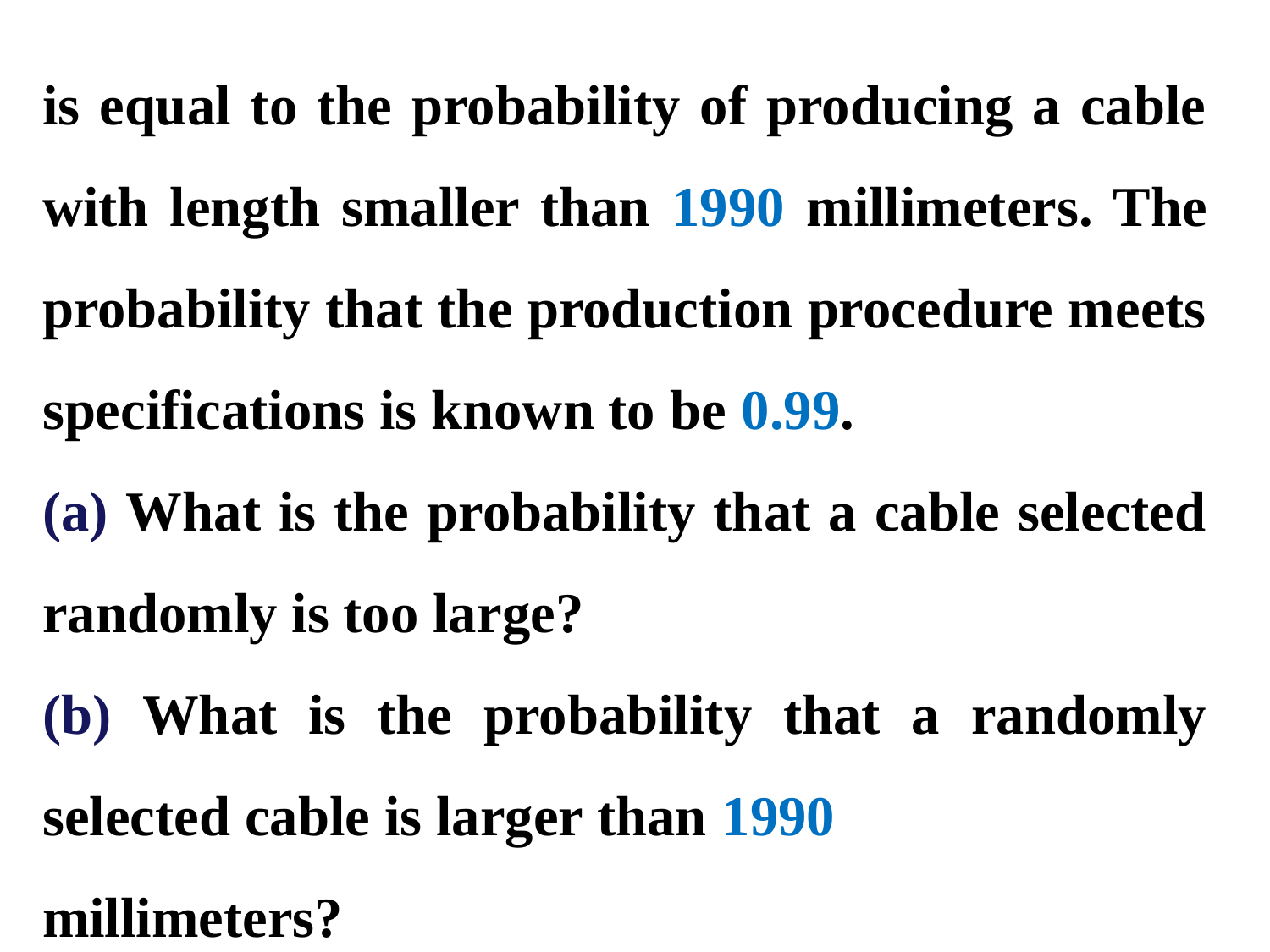

is equal to the probability of producing a cable with length smaller than 1990 millimeters. The probability that the production procedure meets specifications is known to be 0.99.
(a) What is the probability that a cable selected randomly is too large?
(b) What is the probability that a randomly selected cable is larger than 1990
millimeters?